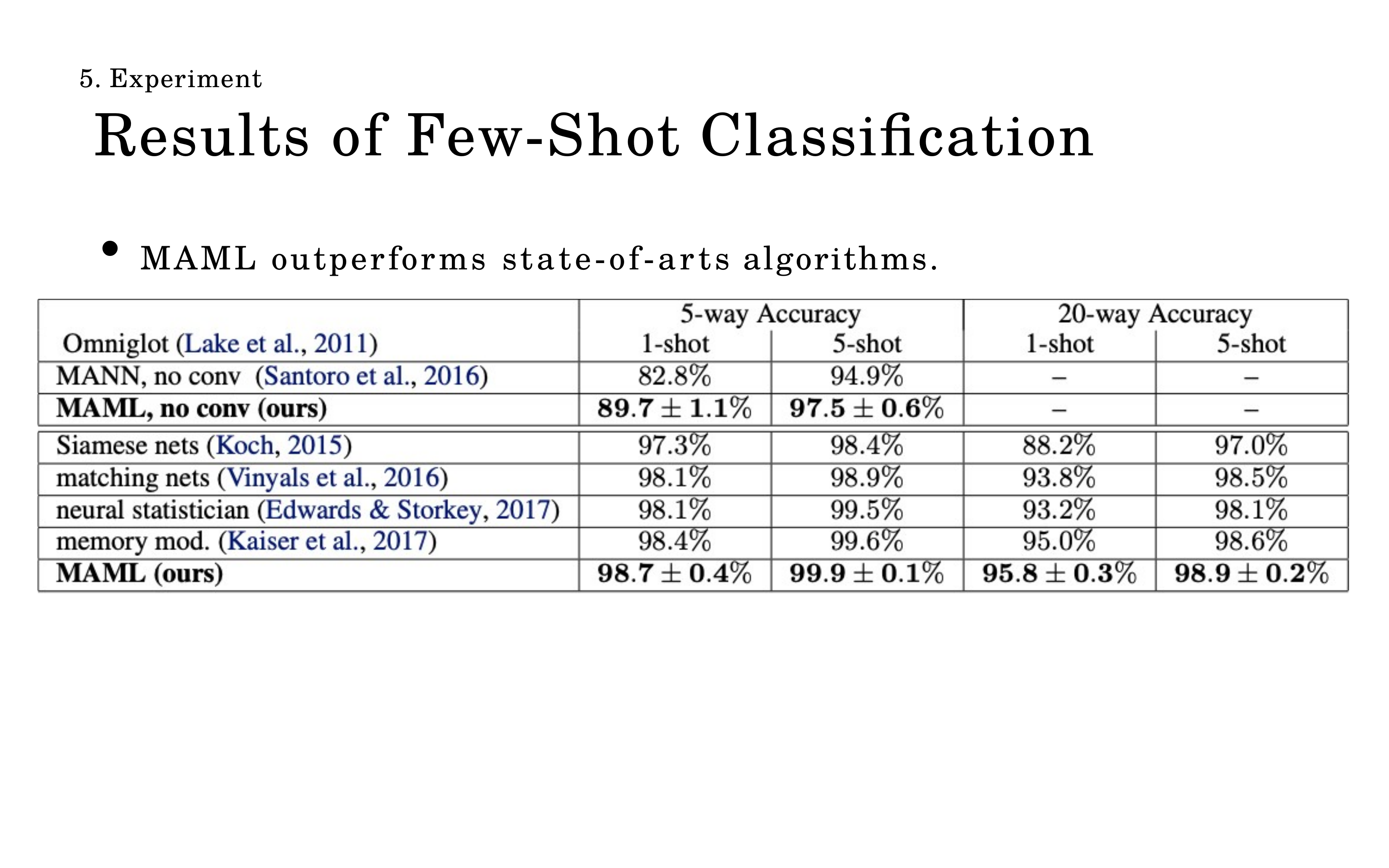

5. Experiment
# Results of Few-Shot Classification
MAML outperforms state-of-arts algorithms.